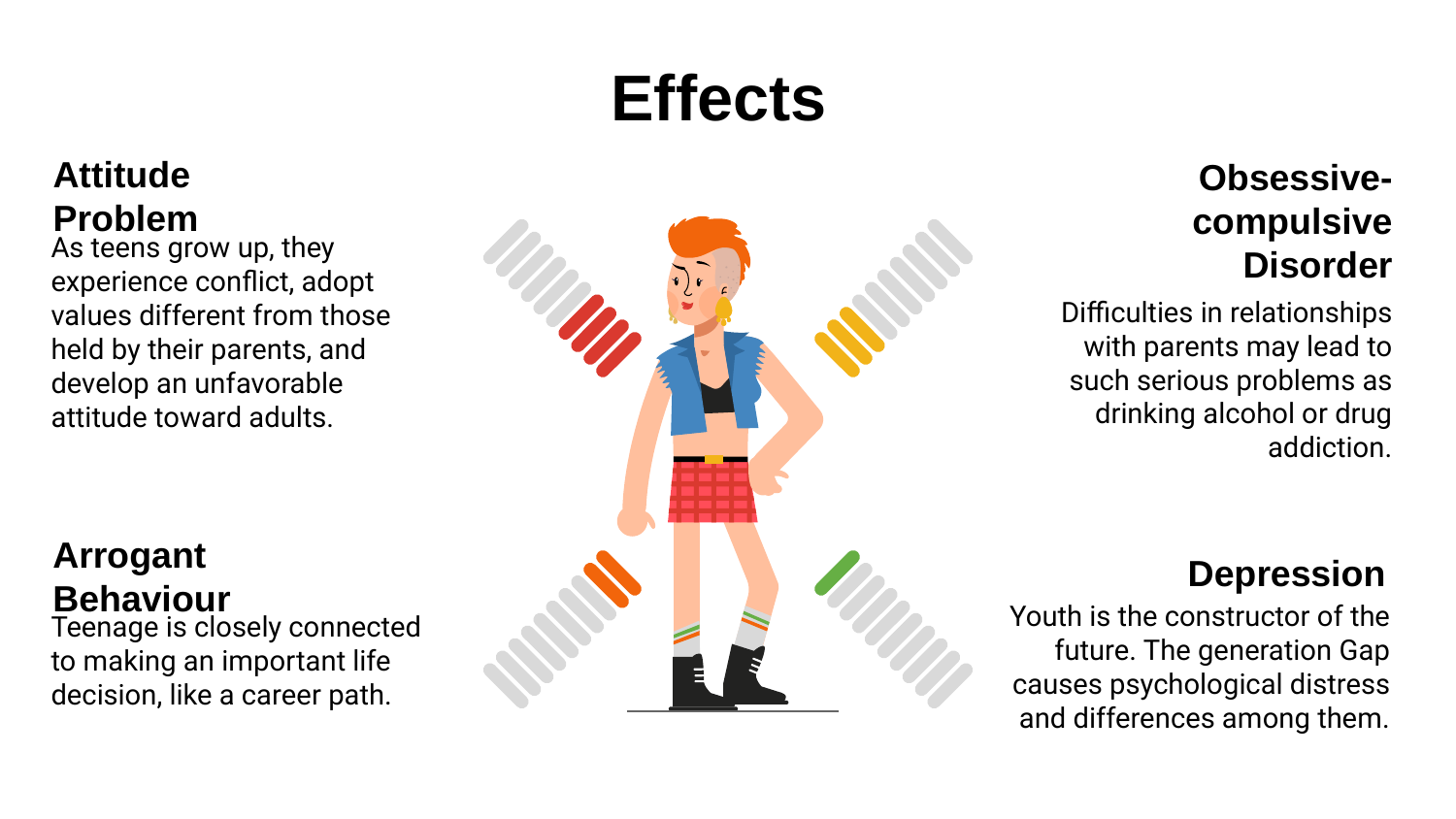

# Effects
Obsessive-compulsive Disorder
Difficulties in relationships with parents may lead to such serious problems as drinking alcohol or drug addiction.
Attitude Problem
As teens grow up, they experience conflict, adopt values different from those held by their parents, and develop an unfavorable attitude toward adults.

Arrogant Behaviour
Teenage is closely connected to making an important life decision, like a career path.
Depression
Youth is the constructor of the future. The generation Gap causes psychological distress and differences among them.